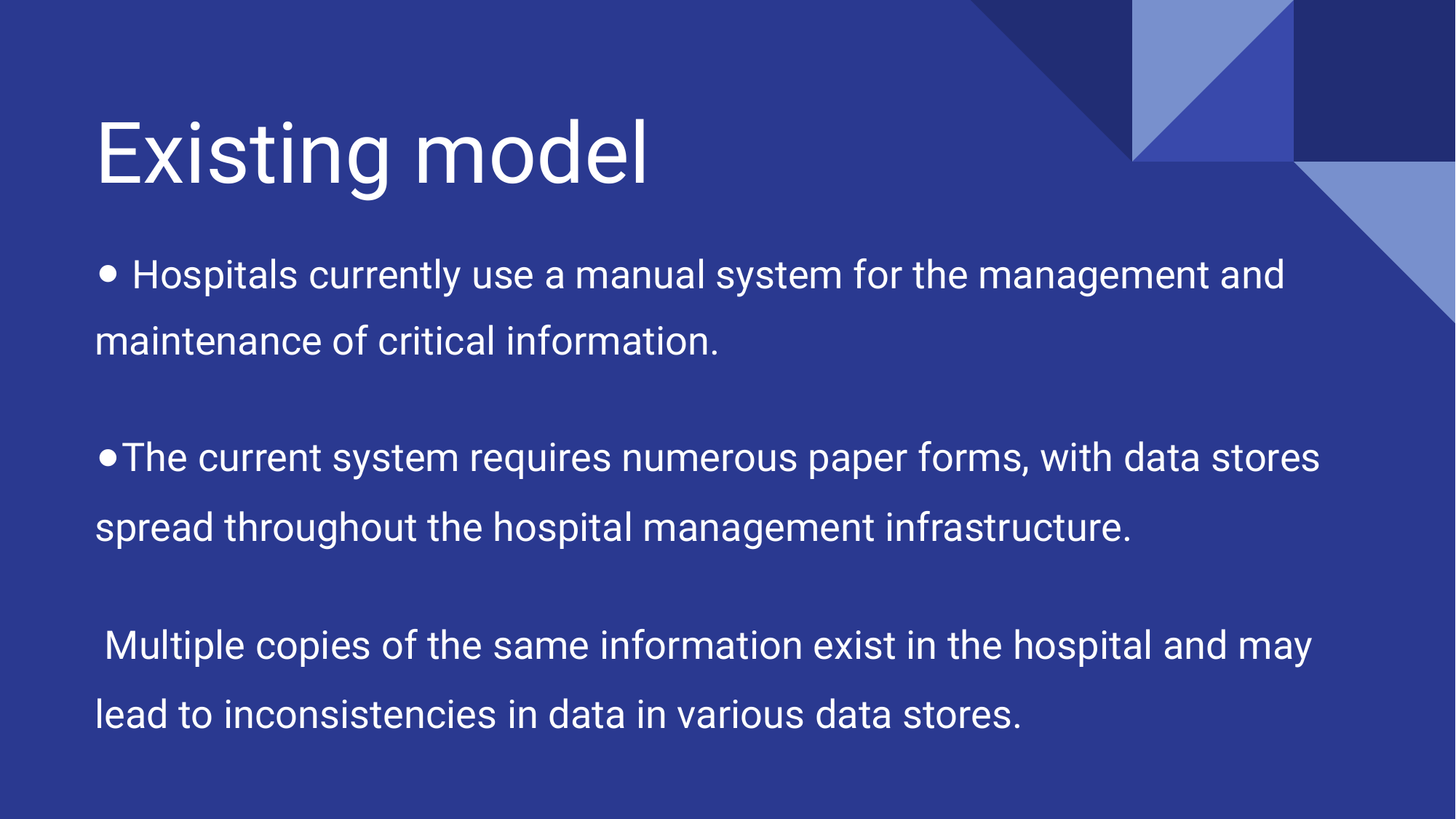

# Existing model
 Hospitals currently use a manual system for the management and

maintenance of critical information.

The current system requires numerous paper forms, with data stores
spread throughout the hospital management infrastructure.

 Multiple copies of the same information exist in the hospital and may
lead to inconsistencies in data in various data stores.